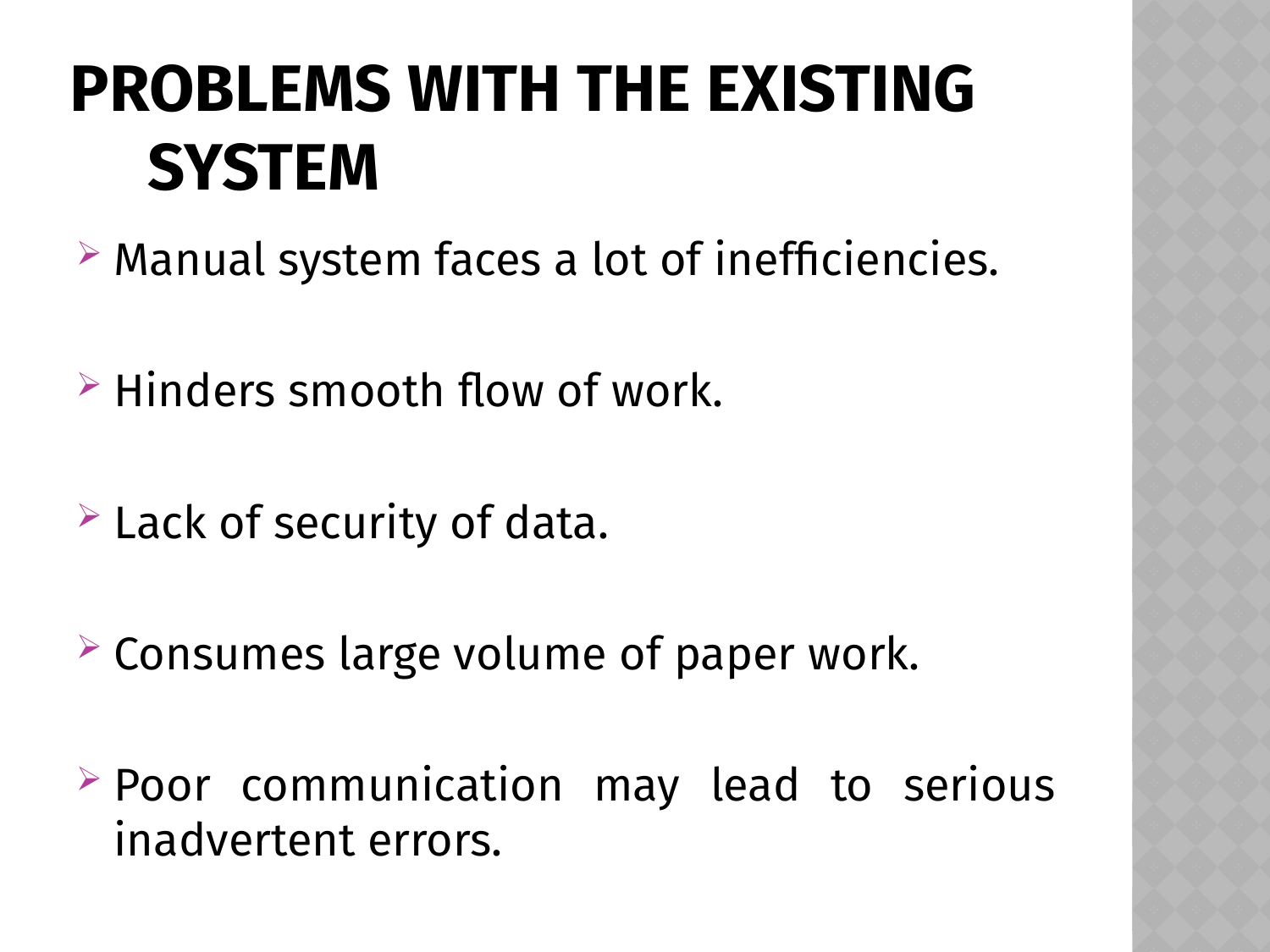

# Problems with the existing system
Manual system faces a lot of inefficiencies.

Hinders smooth flow of work.

Lack of security of data.

Consumes large volume of paper work.

Poor communication may lead to serious inadvertent errors.